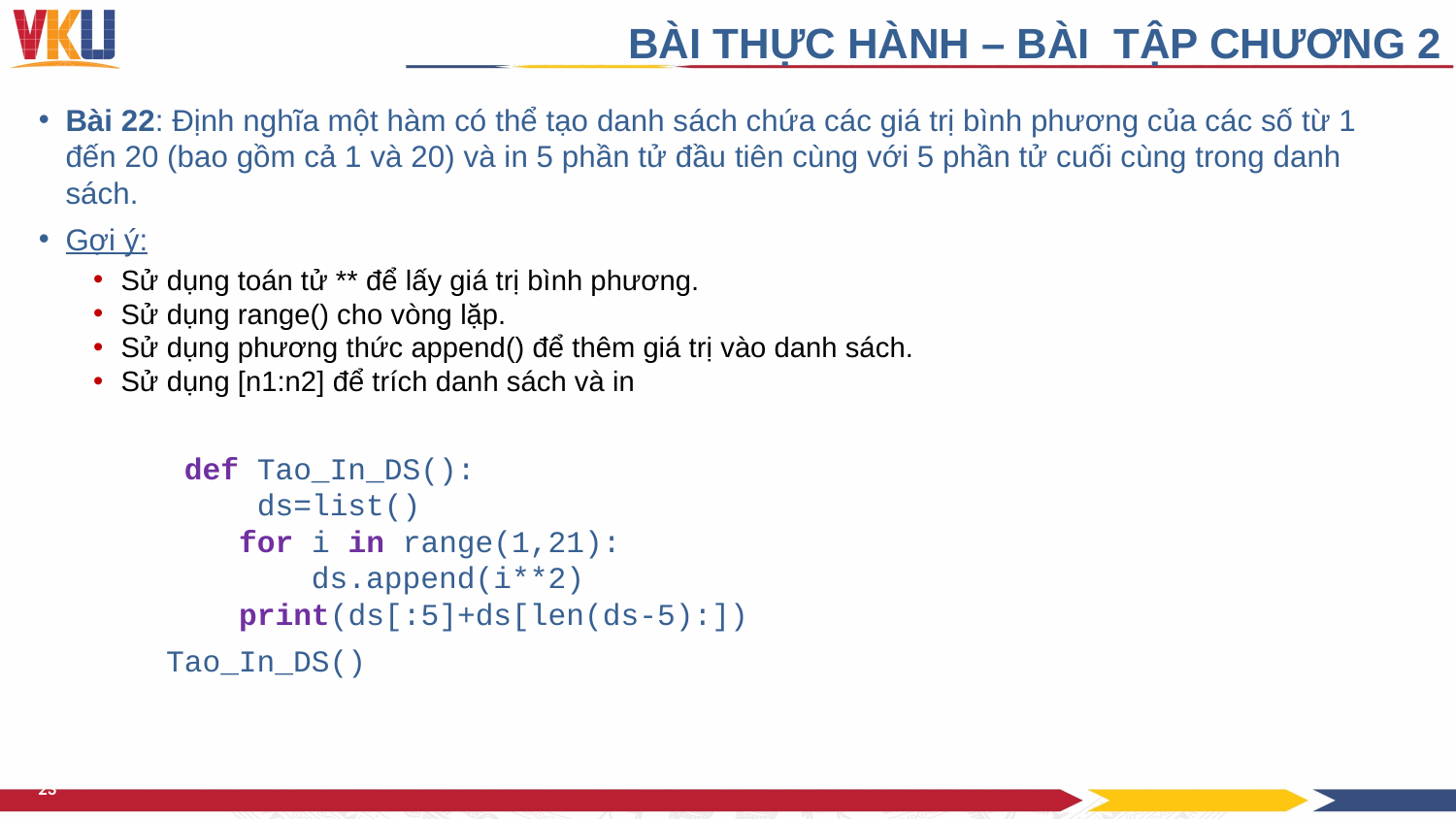

BÀI THỰC HÀNH – BÀI  TẬP CHƯƠNG 2
Bài 22: Định nghĩa một hàm có thể tạo danh sách chứa các giá trị bình phương của các số từ 1 đến 20 (bao gồm cả 1 và 20) và in 5 phần tử đầu tiên cùng với 5 phần tử cuối cùng trong danh sách.
Gợi ý:
Sử dụng toán tử ** để lấy giá trị bình phương.
Sử dụng range() cho vòng lặp.
Sử dụng phương thức append() để thêm giá trị vào danh sách.
Sử dụng [n1:n2] để trích danh sách và in

	def Tao_In_DS():
 	    ds=list()
           for i in range(1,21):
               ds.append(i**2)
           print(ds[:5]+ds[len(ds-5):])
       Tao_In_DS()

23